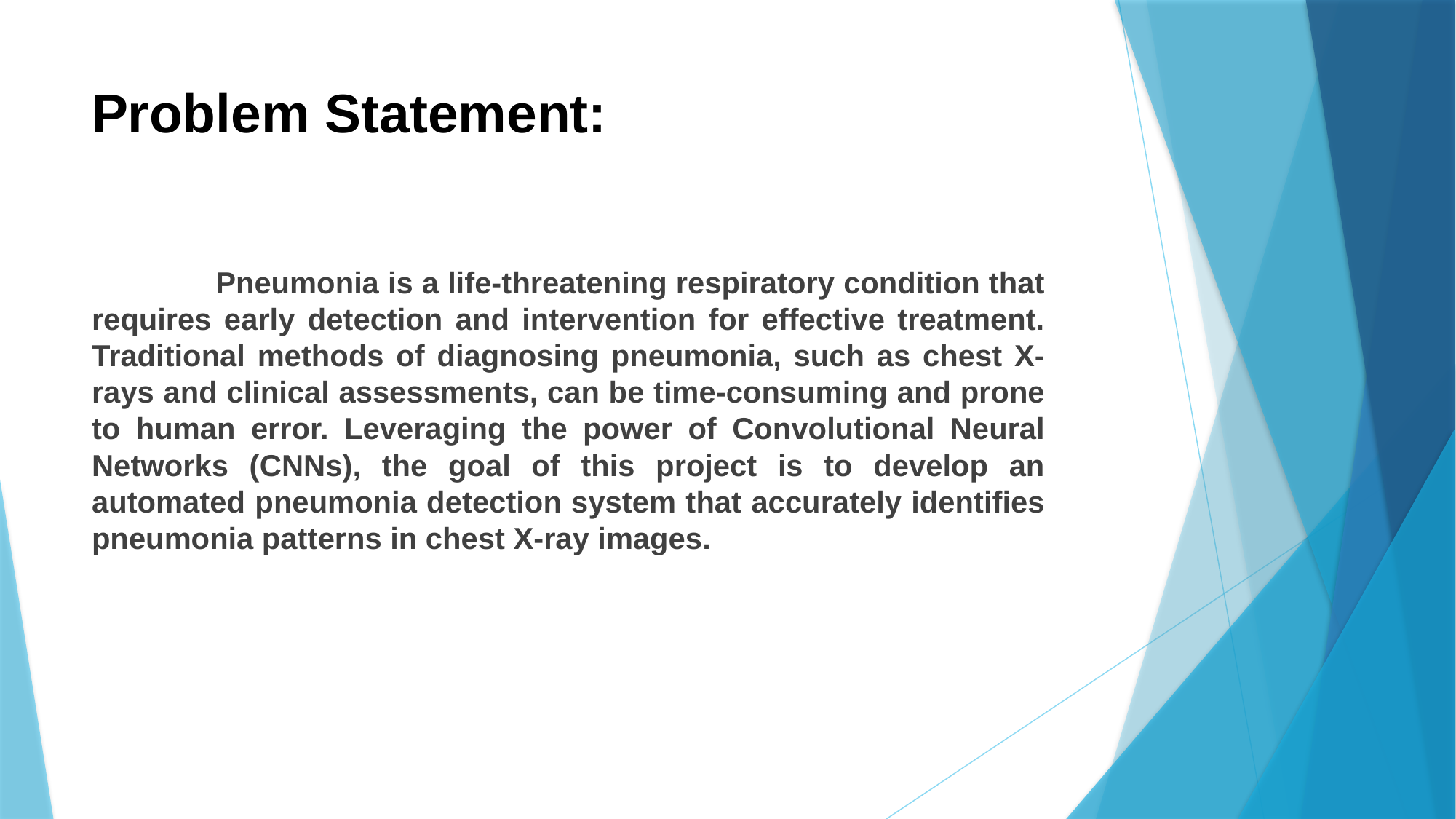

# Problem Statement:
              Pneumonia is a life-threatening respiratory condition that requires early detection and intervention for effective treatment. Traditional methods of diagnosing pneumonia, such as chest X-rays and clinical assessments, can be time-consuming and prone to human error. Leveraging the power of Convolutional Neural Networks (CNNs), the goal of this project is to develop an automated pneumonia detection system that accurately identifies pneumonia patterns in chest X-ray images.